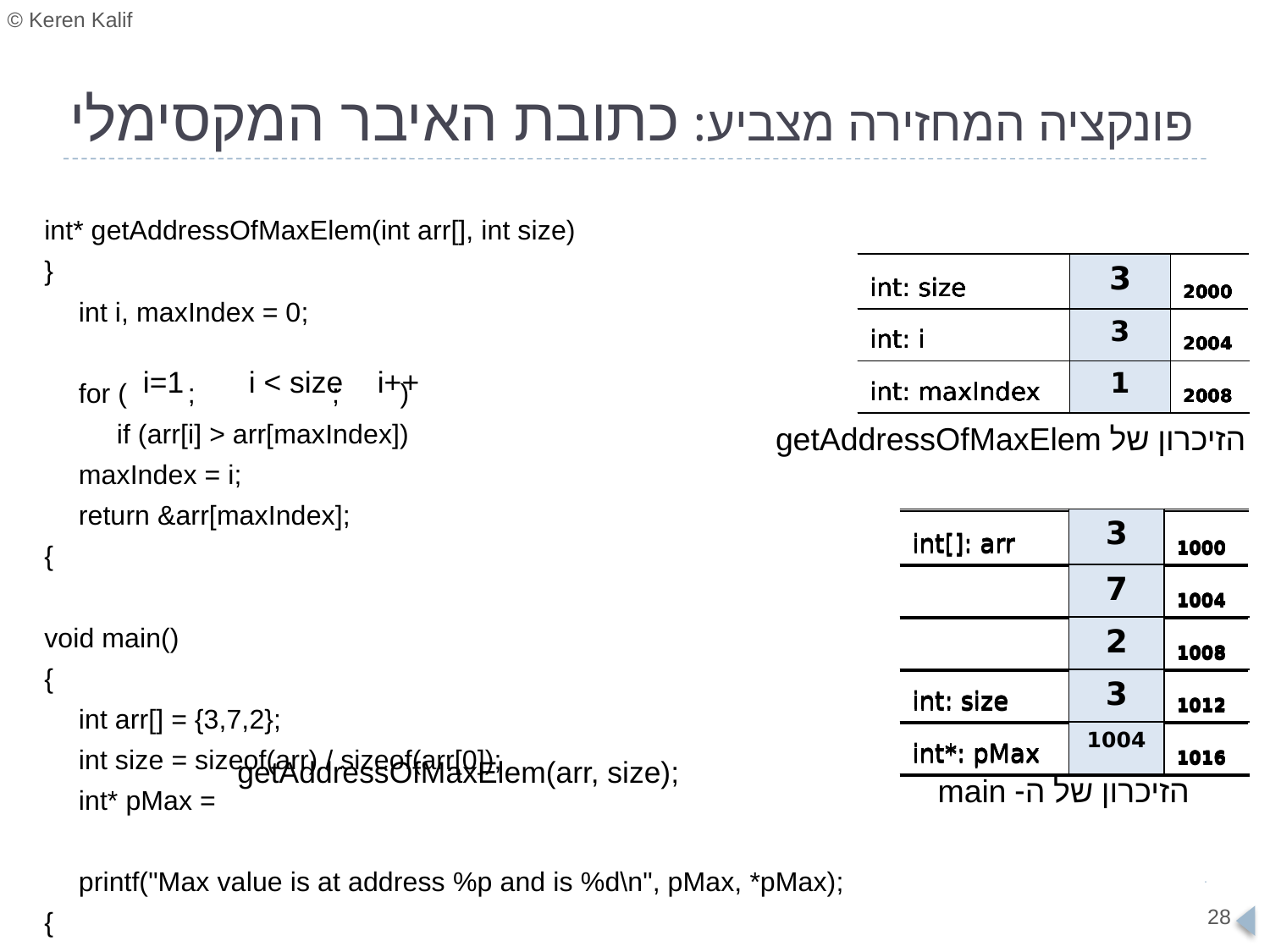

# פונקציה המחזירה מצביע: כתובת האיבר המקסימלי
int* getAddressOfMaxElem(int arr[], int size)
}
	int i, maxIndex = 0;

	for (        ;                  ;        )
	     if (arr[i] > arr[maxIndex])
		maxIndex = i;
	return &arr[maxIndex];
{

void main()
{
	int arr[] = {3,7,2};
	int size = sizeof(arr) / sizeof(arr[0]);
	int* pMax =

	printf("Max value is at address %p and is %d\n", pMax, *pMax);
{
| int: size | 3 | 2000 |
| --- | --- | --- |
| int: i | ??? | 2004 |
| int: maxIndex | ??? | 2008 |
| int: size | 3 | 2000 |
| --- | --- | --- |
| int: i | ??? | 2004 |
| int: maxIndex | 0 | 2008 |
| int: size | 3 | 2000 |
| --- | --- | --- |
| int: i | 1 | 2004 |
| int: maxIndex | 0 | 2008 |
| int: size | 3 | 2000 |
| --- | --- | --- |
| int: i | 1 | 2004 |
| int: maxIndex | 1 | 2008 |
| int: size | 3 | 2000 |
| --- | --- | --- |
| int: i | 2 | 2004 |
| int: maxIndex | 1 | 2008 |
| int: size | 3 | 2000 |
| --- | --- | --- |
| int: i | 3 | 2004 |
| int: maxIndex | 1 | 2008 |
arr[index] = *(arr+index)
i=1
i < size
i++
הזיכרון של getAddressOfMaxElem
| int[]: arr | 3 | 1000 |
| --- | --- | --- |
|  | 7 | 1004 |
|  | 2 | 1008 |
| int: size | ??? | 1012 |
| int\*: pMax | ??? | 1016 |
| int[]: arr | 3 | 1000 |
| --- | --- | --- |
|  | 7 | 1004 |
|  | 2 | 1008 |
| int: size | 3 | 1012 |
| int\*: pMax | ??? | 1016 |
| int[]: arr | 3 | 1000 |
| --- | --- | --- |
|  | 7 | 1004 |
|  | 2 | 1008 |
| int: size | 3 | 1012 |
| int\*: pMax | 1004 | 1016 |
| int[]: arr | ??? | 1000 |
| --- | --- | --- |
|  | ??? | 1004 |
|  | ??? | 1008 |
| int: size | ??? | 1012 |
| int\*: pMax | ??? | 1016 |
getAddressOfMaxElem(arr, size);
הזיכרון של ה- main